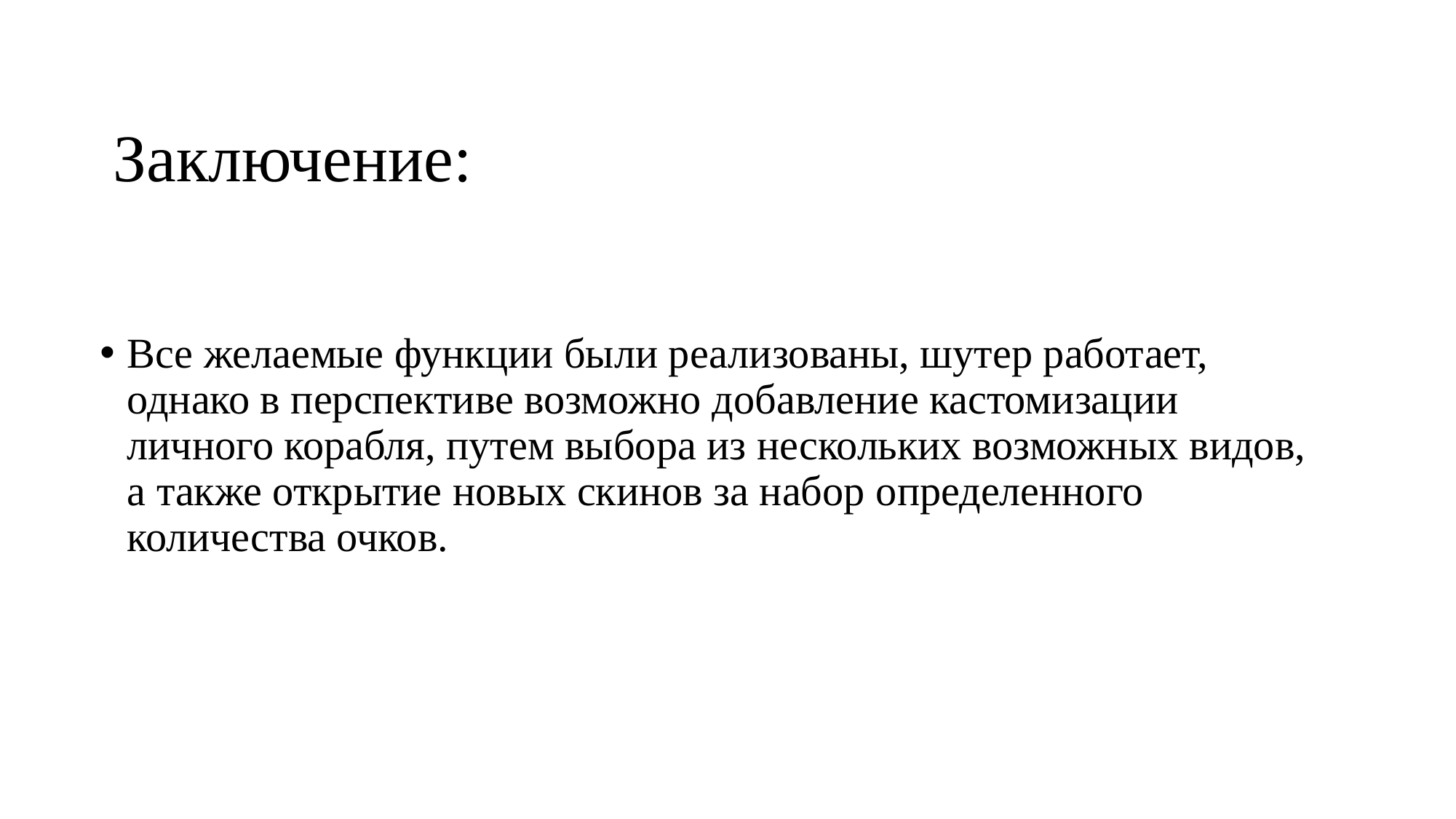

# Заключение:
Все желаемые функции были реализованы, шутер работает, однако в перспективе возможно добавление кастомизации личного корабля, путем выбора из нескольких возможных видов, а также открытие новых скинов за набор определенного количества очков.